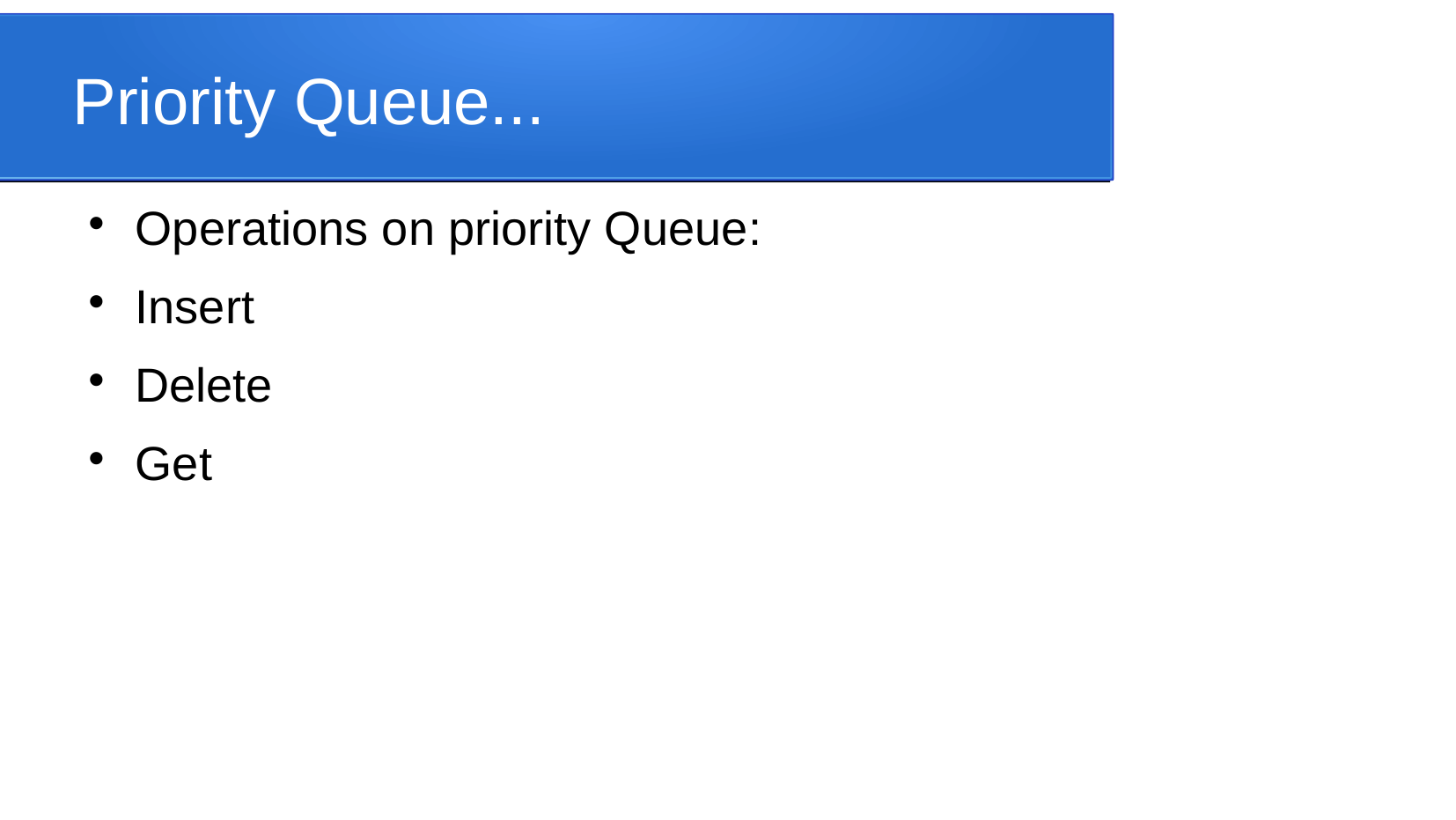

Priority Queue...
Operations on priority Queue:
Insert
Delete
Get